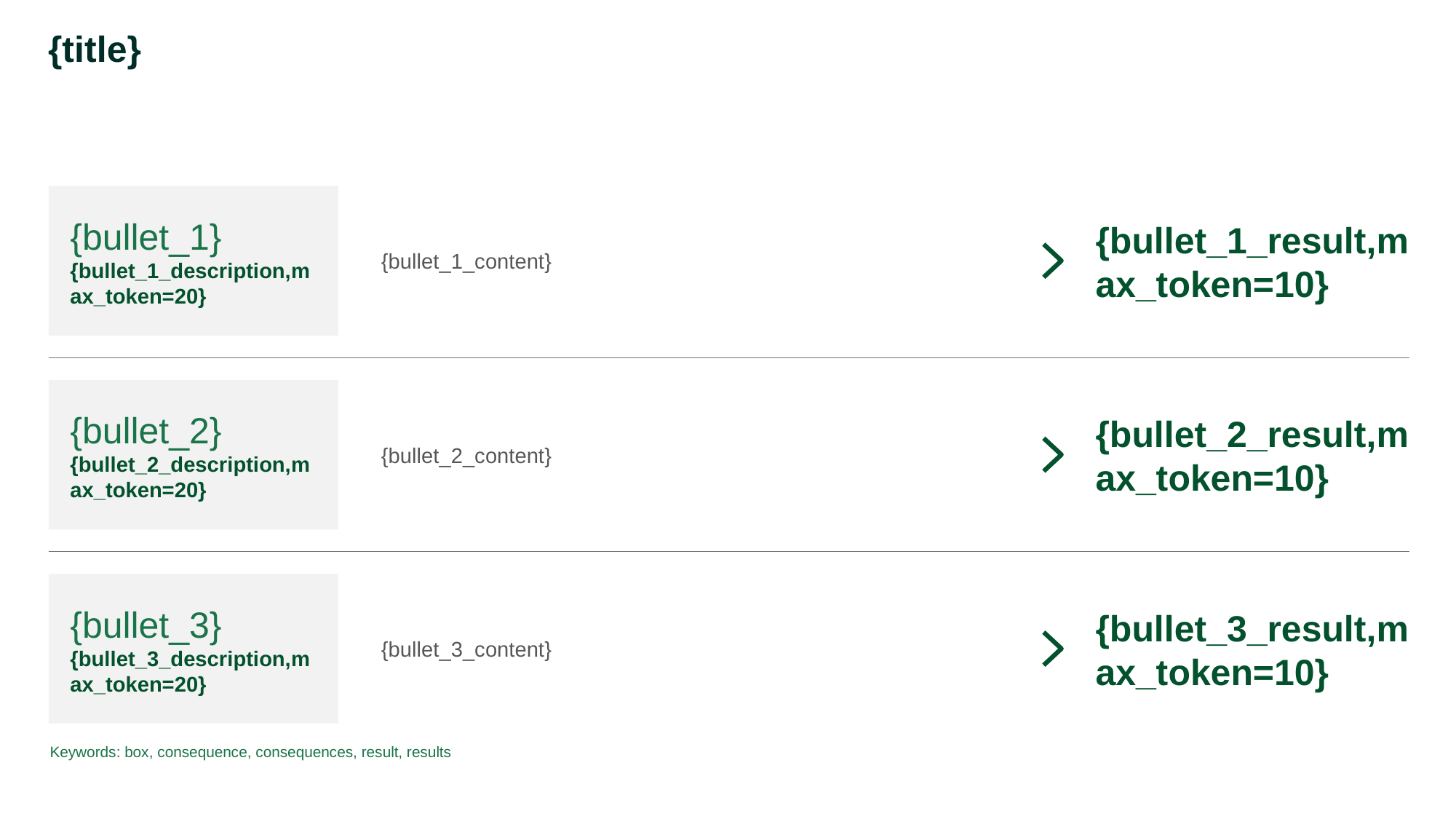

# {title}
{bullet_1}
{bullet_1_description,max_token=20}
{bullet_1_result,max_token=10}
{bullet_1_content}

{bullet_2}
{bullet_2_description,max_token=20}
{bullet_2_result,max_token=10}
{bullet_2_content}

{bullet_3}
{bullet_3_description,max_token=20}
{bullet_3_result,max_token=10}
{bullet_3_content}

Keywords: box, consequence, consequences, result, results